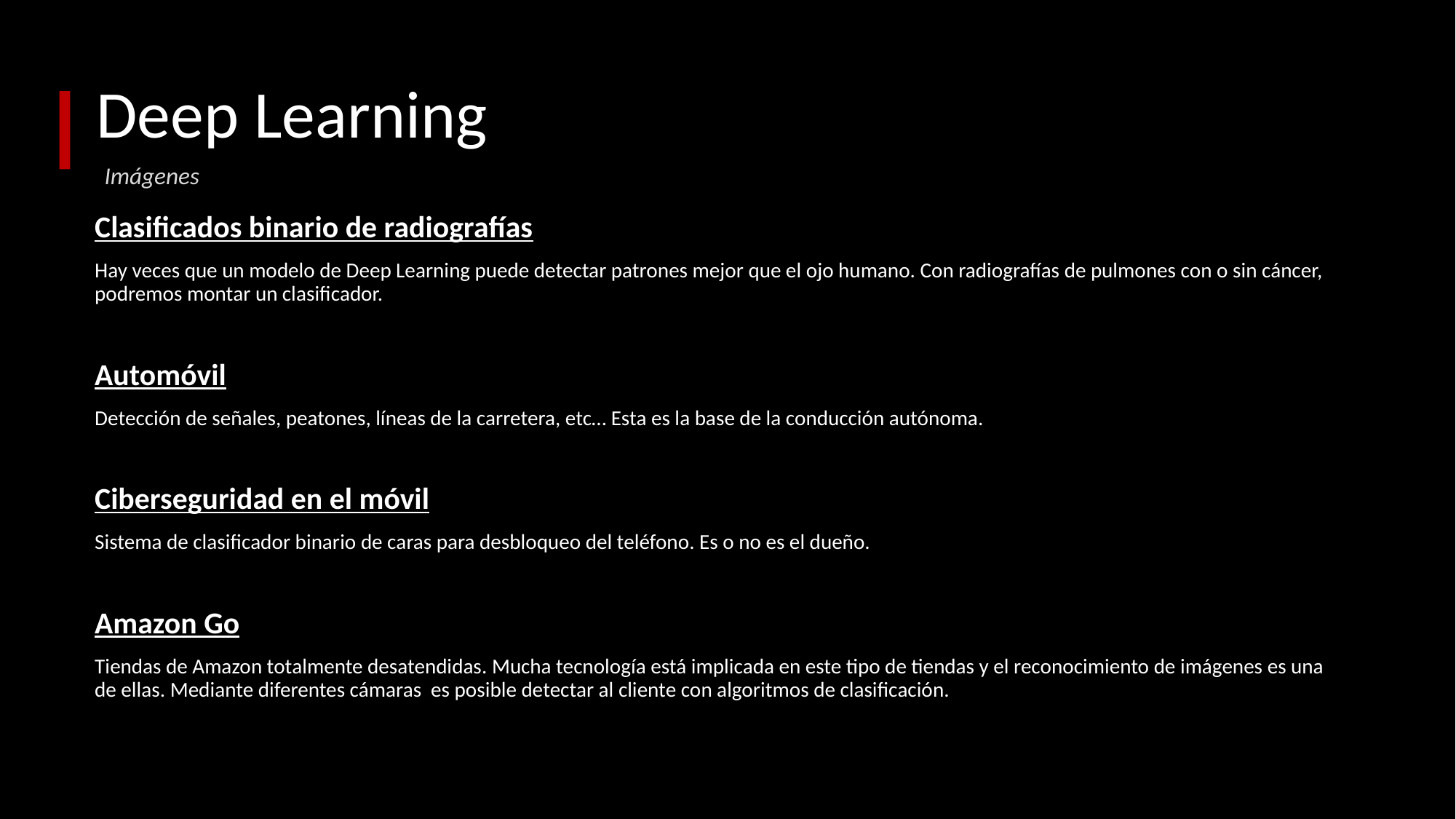

# Deep Learning

Imágenes
Clasificados binario de radiografías
Hay veces que un modelo de Deep Learning puede detectar patrones mejor que el ojo humano. Con radiografías de pulmones con o sin cáncer, podremos montar un clasificador.

Automóvil
Detección de señales, peatones, líneas de la carretera, etc… Esta es la base de la conducción autónoma.

Ciberseguridad en el móvil
Sistema de clasificador binario de caras para desbloqueo del teléfono. Es o no es el dueño.

Amazon Go
Tiendas de Amazon totalmente desatendidas. Mucha tecnología está implicada en este tipo de tiendas y el reconocimiento de imágenes es una de ellas. Mediante diferentes cámaras  es posible detectar al cliente con algoritmos de clasificación.